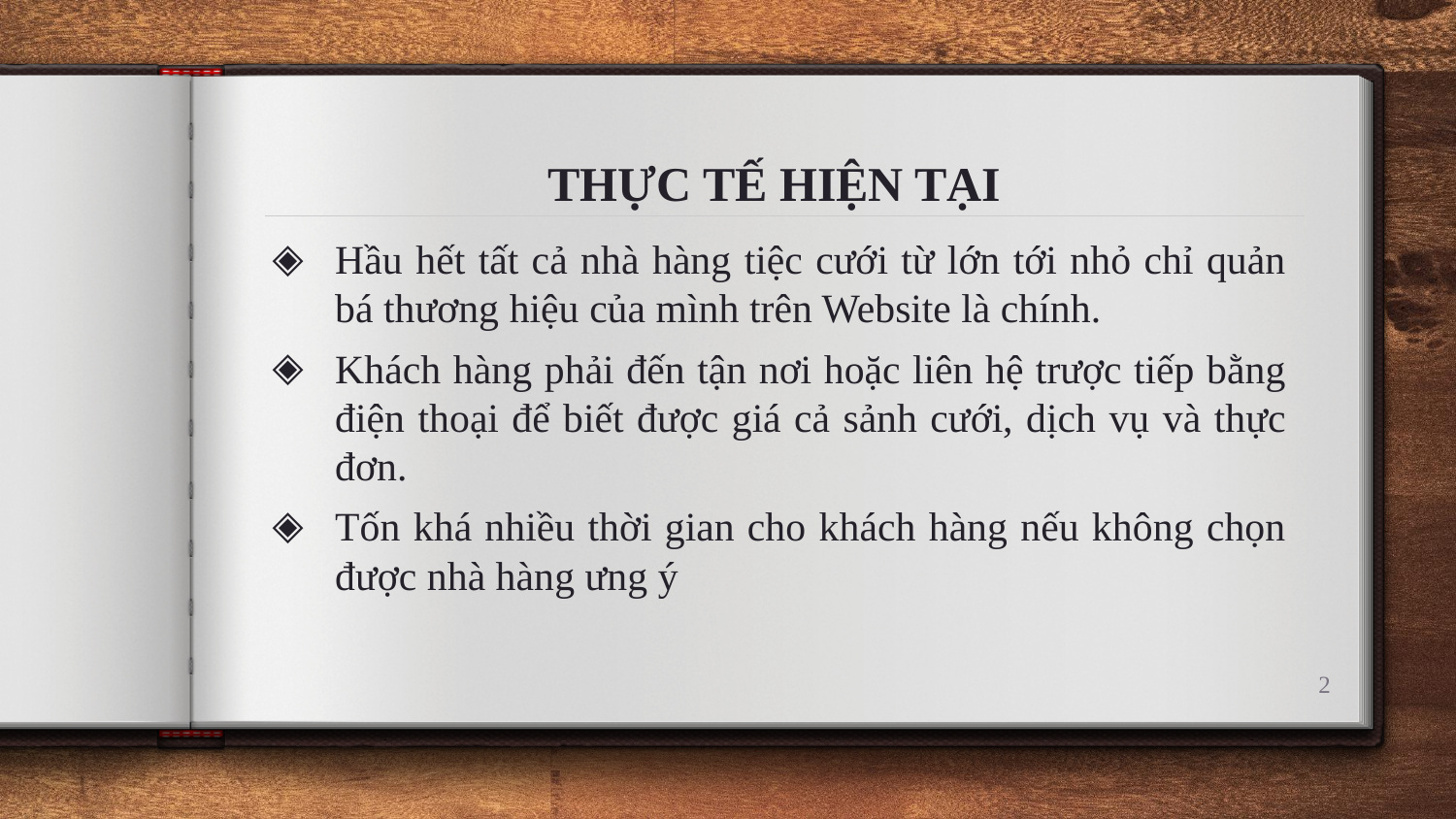

# THỰC TẾ HIỆN TẠI
Hầu hết tất cả nhà hàng tiệc cưới từ lớn tới nhỏ chỉ quản bá thương hiệu của mình trên Website là chính.
Khách hàng phải đến tận nơi hoặc liên hệ trược tiếp bằng điện thoại để biết được giá cả sảnh cưới, dịch vụ và thực đơn.
Tốn khá nhiều thời gian cho khách hàng nếu không chọn được nhà hàng ưng ý
2